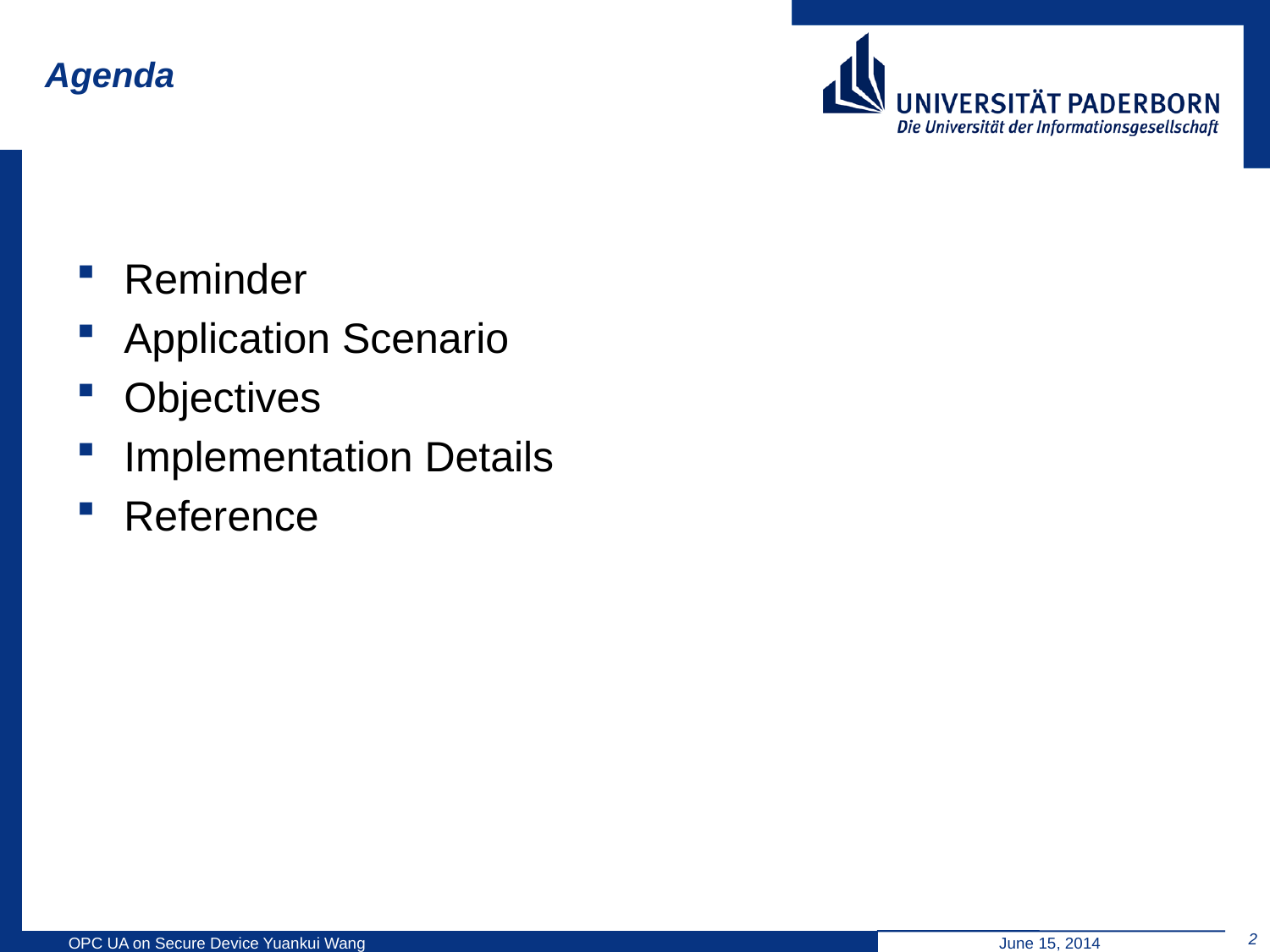

# Agenda

Reminder
Application Scenario
Objectives
Implementation Details
Reference

2
OPC UA on Secure Device Yuankui Wang
June 15, 2014